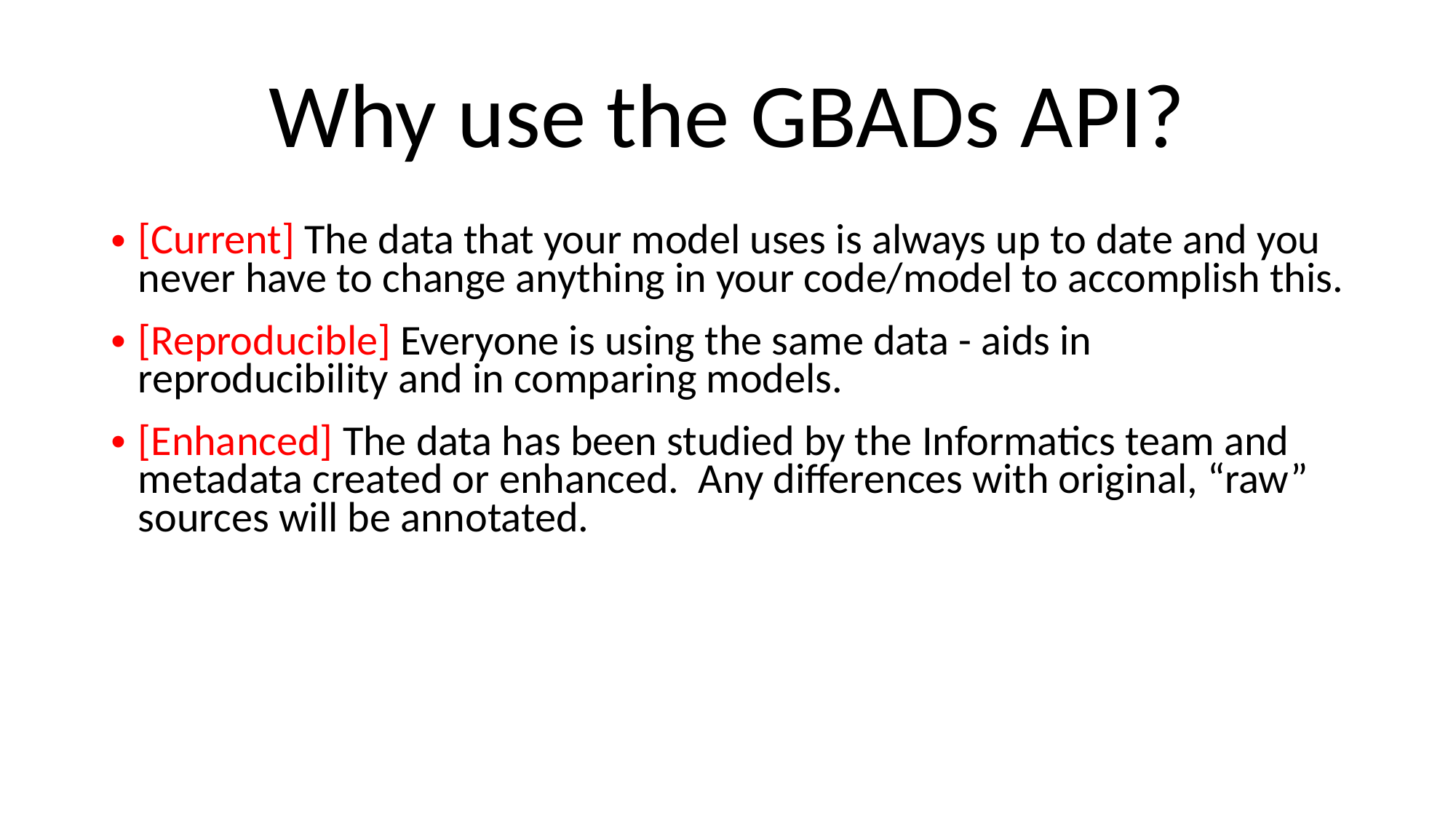

# Why use the GBADs API?
[Current] The data that your model uses is always up to date and you never have to change anything in your code/model to accomplish this.
[Reproducible] Everyone is using the same data - aids in reproducibility and in comparing models.
[Enhanced] The data has been studied by the Informatics team and metadata created or enhanced.  Any differences with original, “raw” sources will be annotated.